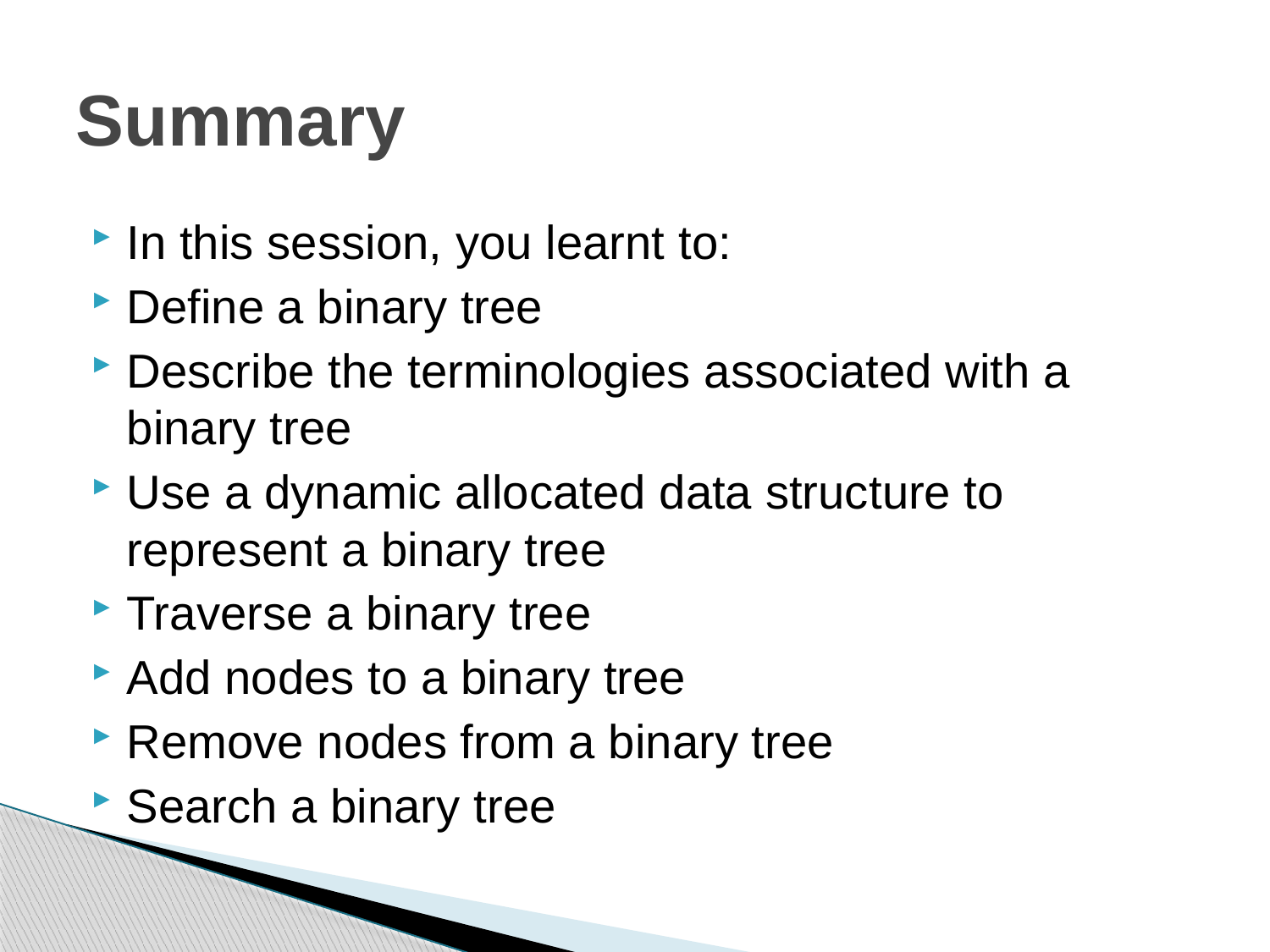

# Summary
In this session, you learnt to:
Define a binary tree
Describe the terminologies associated with a binary tree
Use a dynamic allocated data structure to represent a binary tree
Traverse a binary tree
Add nodes to a binary tree
Remove nodes from a binary tree
Search a binary tree